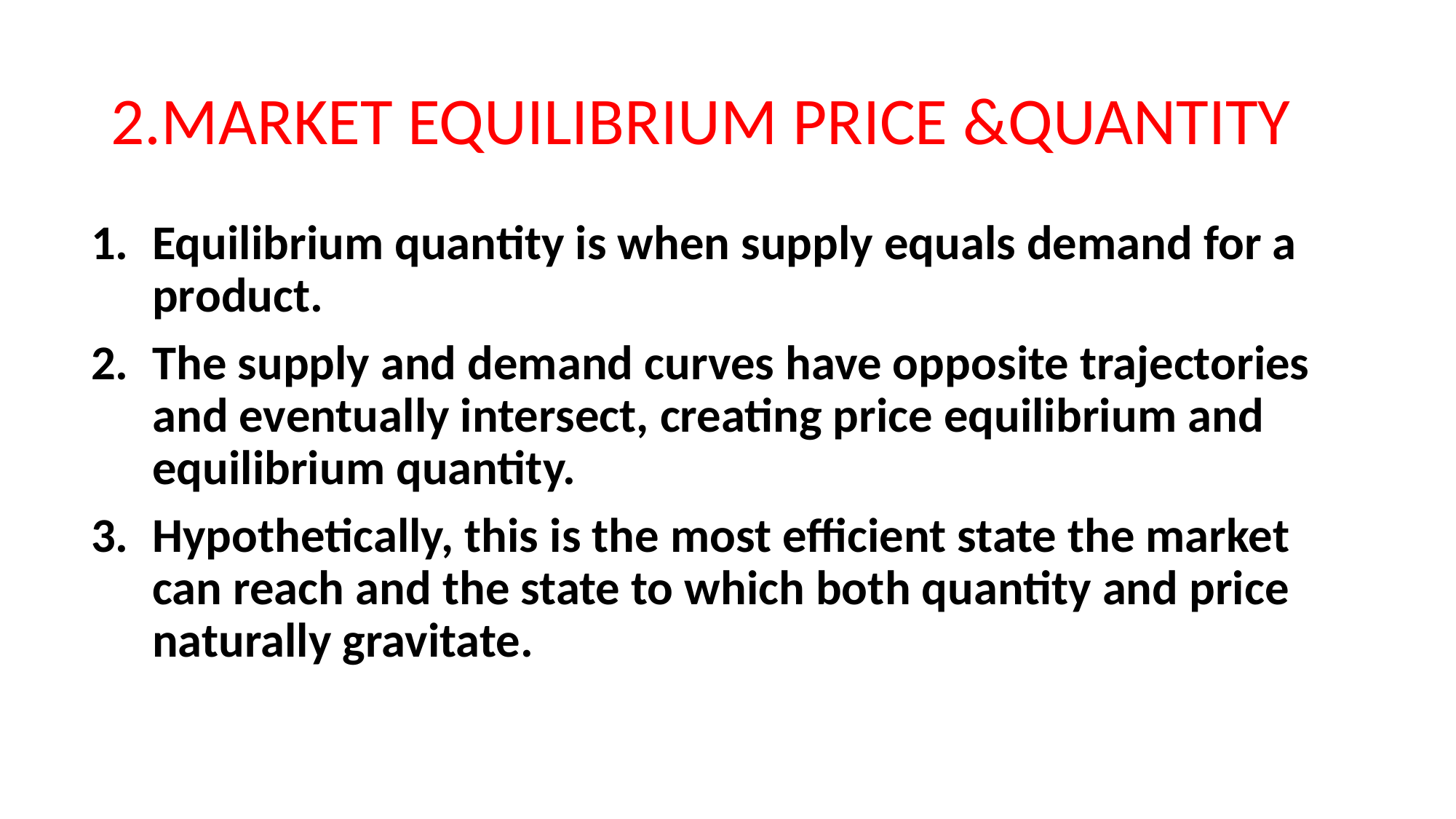

# 2.MARKET EQUILIBRIUM PRICE &QUANTITY
Equilibrium quantity is when supply equals demand for a product.
The supply and demand curves have opposite trajectories and eventually intersect, creating price equilibrium and equilibrium quantity.
Hypothetically, this is the most efficient state the market can reach and the state to which both quantity and price  naturally gravitate.